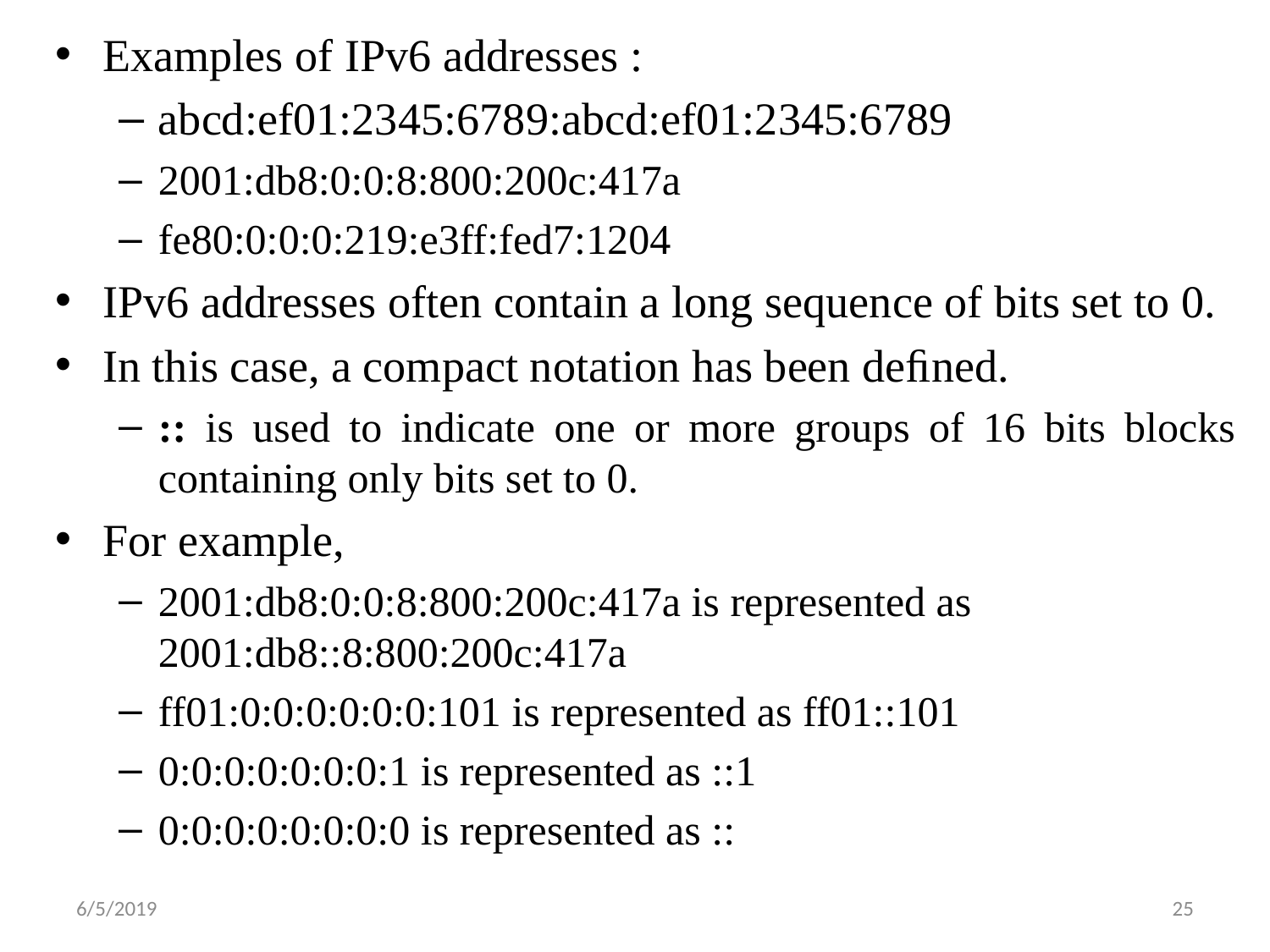

Examples of IPv6 addresses :
abcd:ef01:2345:6789:abcd:ef01:2345:6789
2001:db8:0:0:8:800:200c:417a
fe80:0:0:0:219:e3ff:fed7:1204
IPv6 addresses often contain a long sequence of bits set to 0.
In this case, a compact notation has been deﬁned.
:: is used to indicate one or more groups of 16 bits blocks containing only bits set to 0.
For example,
2001:db8:0:0:8:800:200c:417a is represented as 2001:db8::8:800:200c:417a
ff01:0:0:0:0:0:0:101 is represented as ff01::101
0:0:0:0:0:0:0:1 is represented as ::1
0:0:0:0:0:0:0:0 is represented as ::
6/5/2019
25